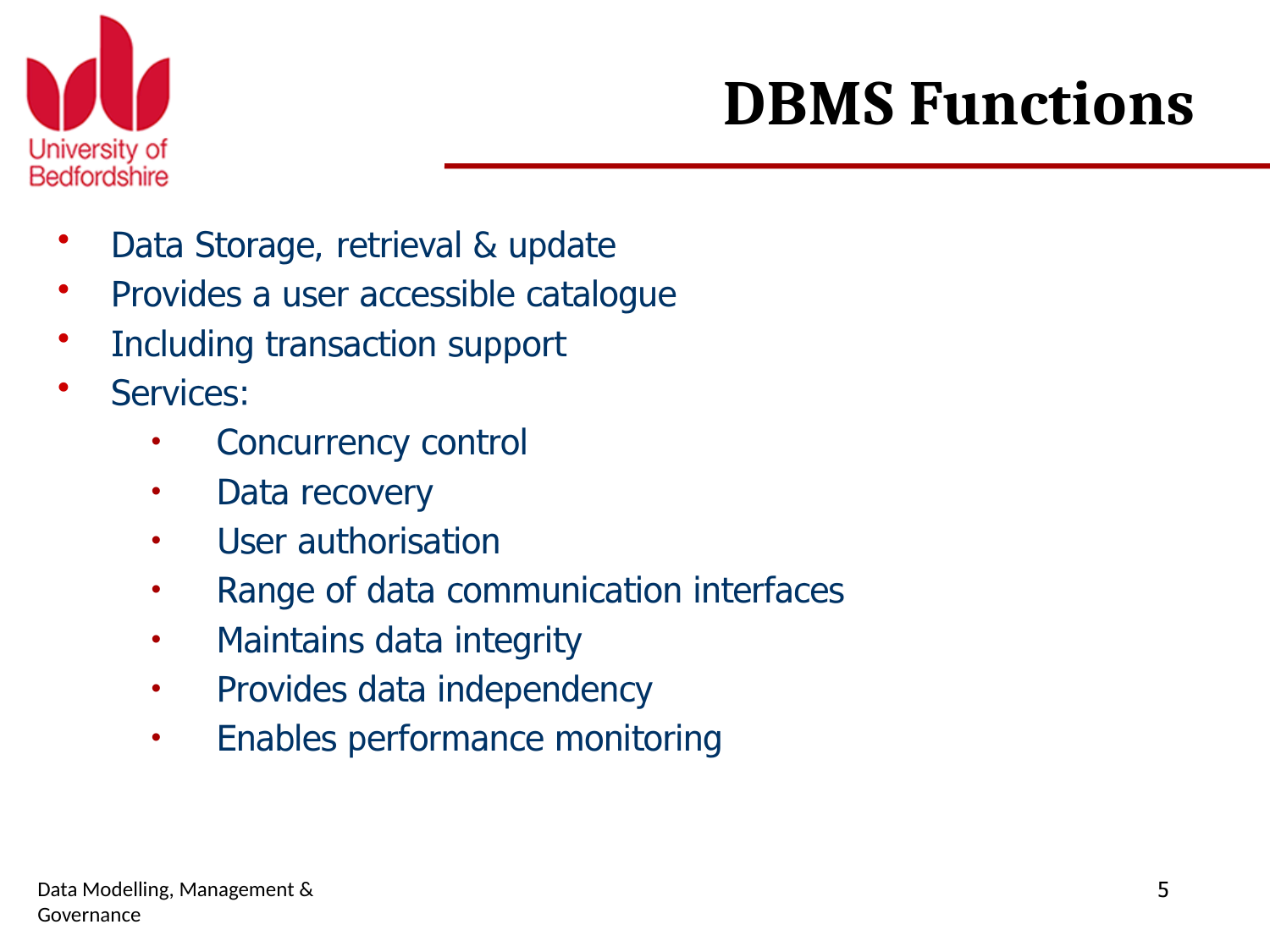

# DBMS Functions
Data Storage, retrieval & update
Provides a user accessible catalogue
Including transaction support
Services:
Concurrency control
Data recovery
User authorisation
Range of data communication interfaces
Maintains data integrity
Provides data independency
Enables performance monitoring
Data Modelling, Management & Governance